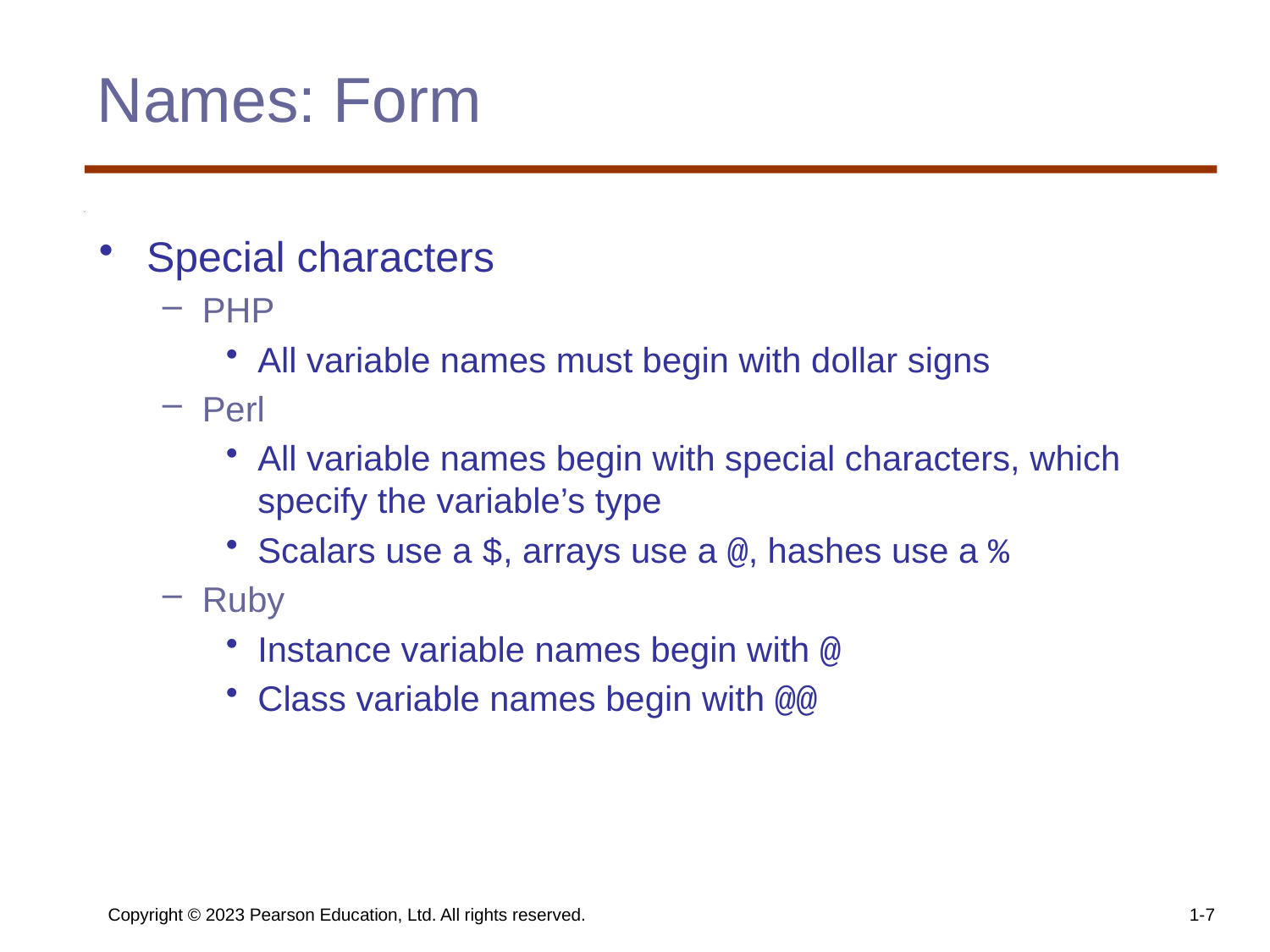

# Names: Form
Special characters
PHP
All variable names must begin with dollar signs
Perl
All variable names begin with special characters, which specify the variable’s type
Scalars use a $, arrays use a @, hashes use a %
Ruby
Instance variable names begin with @
Class variable names begin with @@
Copyright © 2023 Pearson Education, Ltd. All rights reserved.
1-7